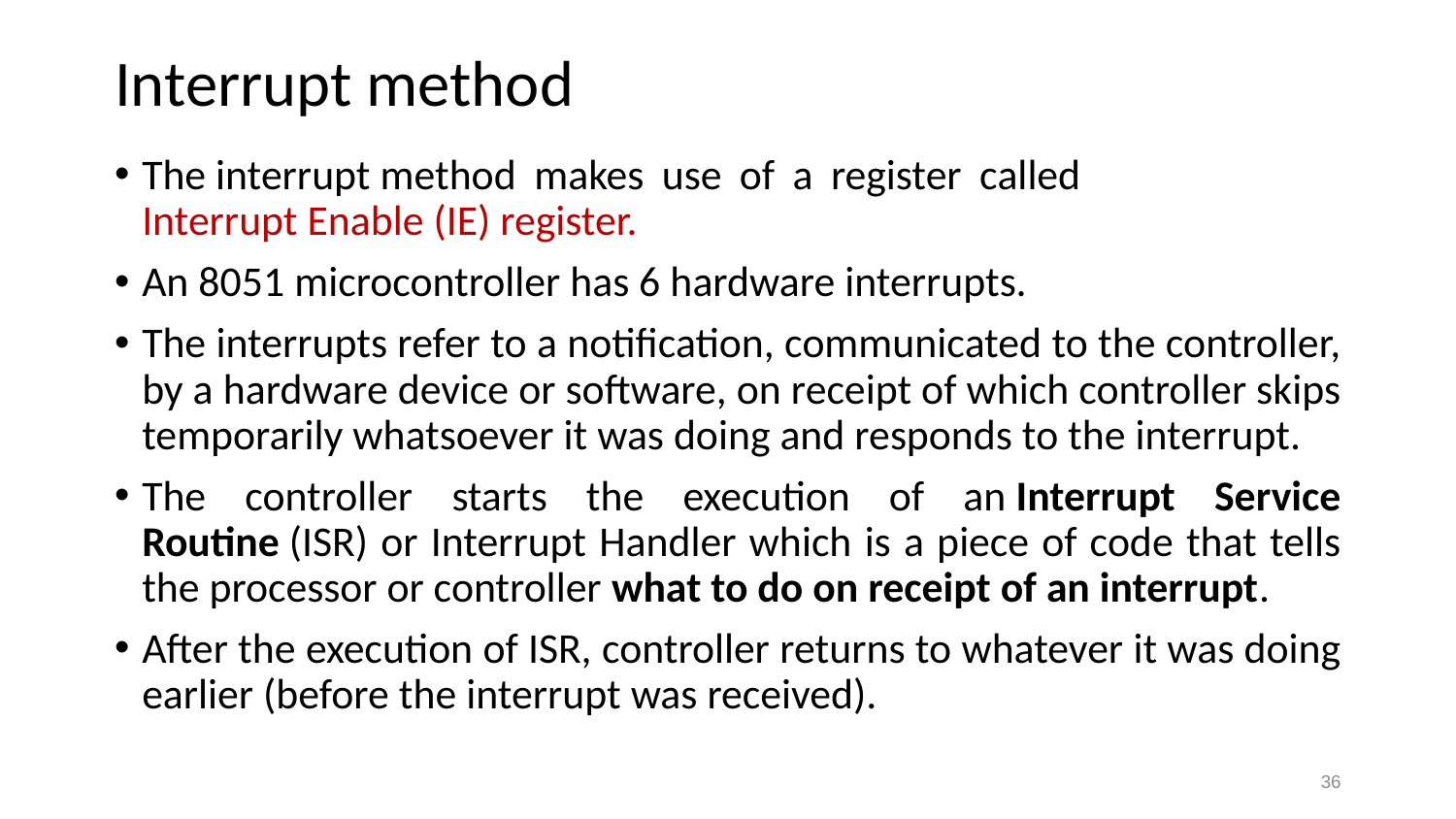

# Interrupt method
The interrupt method makes use of a register called                Interrupt Enable (IE) register.
An 8051 microcontroller has 6 hardware interrupts.
The interrupts refer to a notification, communicated to the controller, by a hardware device or software, on receipt of which controller skips temporarily whatsoever it was doing and responds to the interrupt.
The controller starts the execution of an Interrupt Service Routine (ISR) or Interrupt Handler which is a piece of code that tells the processor or controller what to do on receipt of an interrupt.
After the execution of ISR, controller returns to whatever it was doing earlier (before the interrupt was received).

36